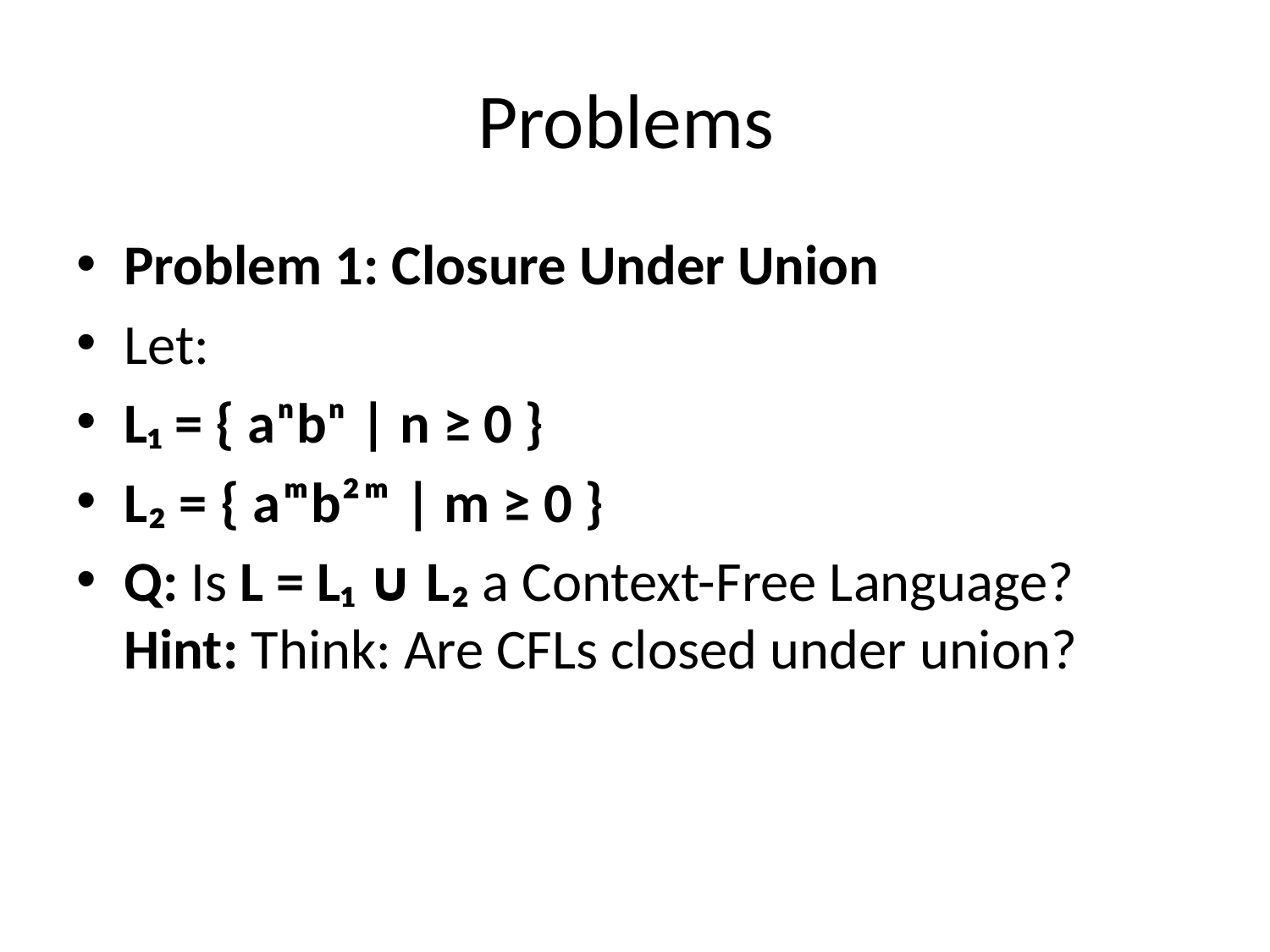

# Problems
Problem 1: Closure Under Union
Let:
L₁ = { aⁿbⁿ | n ≥ 0 }
L₂ = { aᵐb²ᵐ | m ≥ 0 }
Q: Is L = L₁ ∪ L₂ a Context-Free Language?
Hint: Think: Are CFLs closed under union?